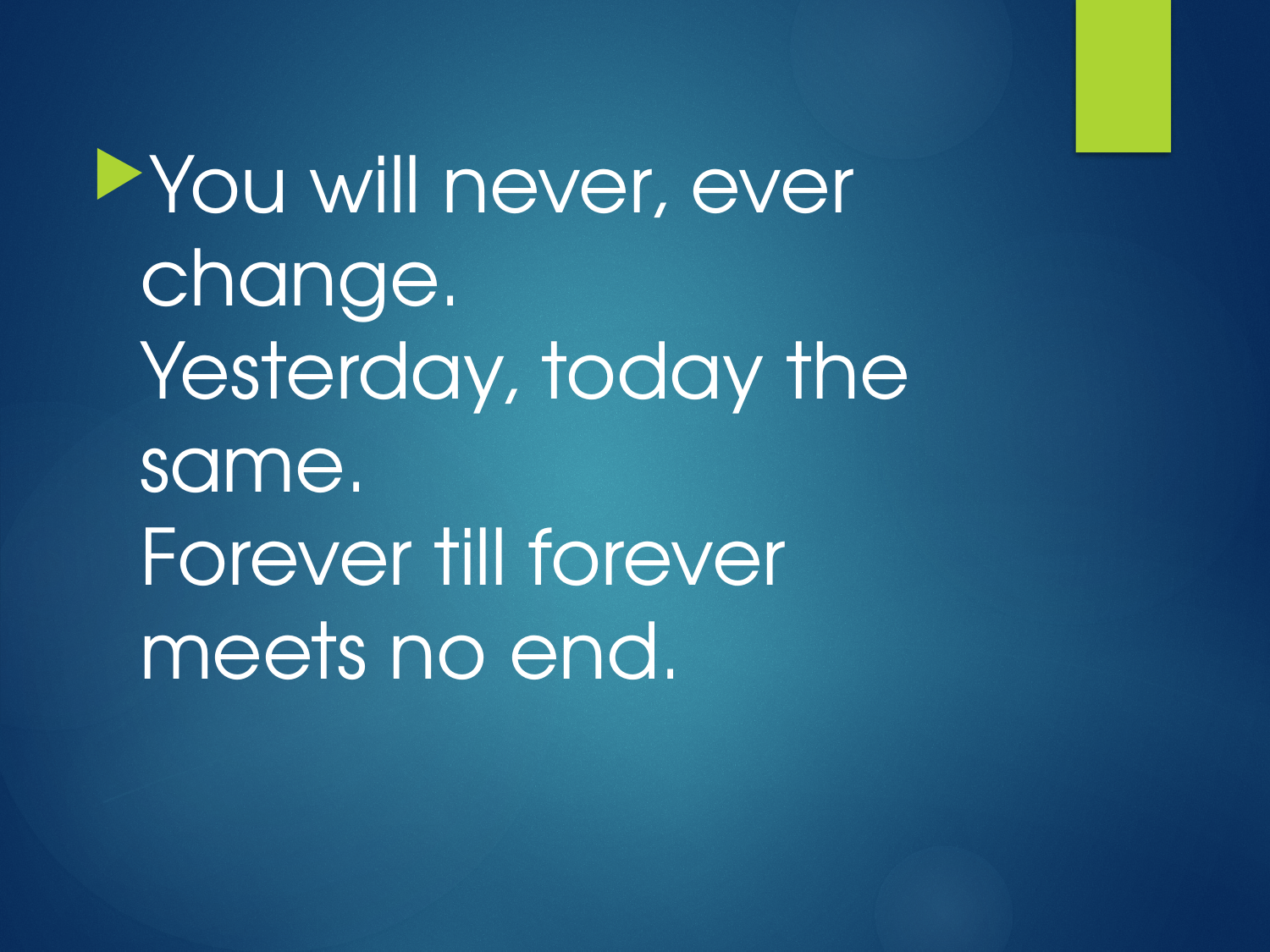

You will never, ever change.
Yesterday, today the same.
Forever till forever meets no end.